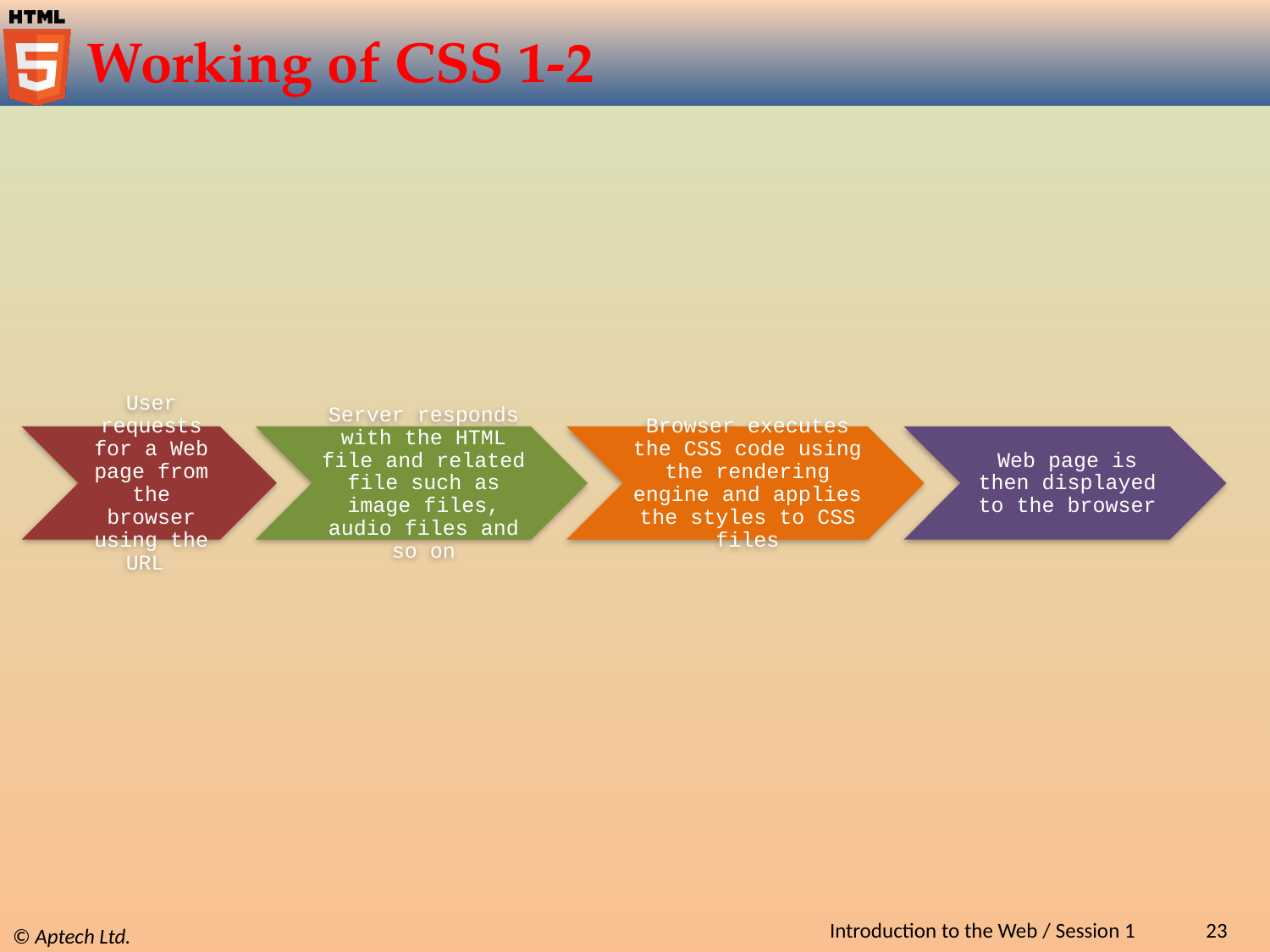

# Working of CSS 1-2
User requests for a Web page from the browser using the URL
Server responds with the HTML file and related file such as image files, audio files and so on
Browser executes the CSS code using the rendering engine and applies the styles to CSS files
Web page is then displayed to the browser
Introduction to the Web / Session 1
23